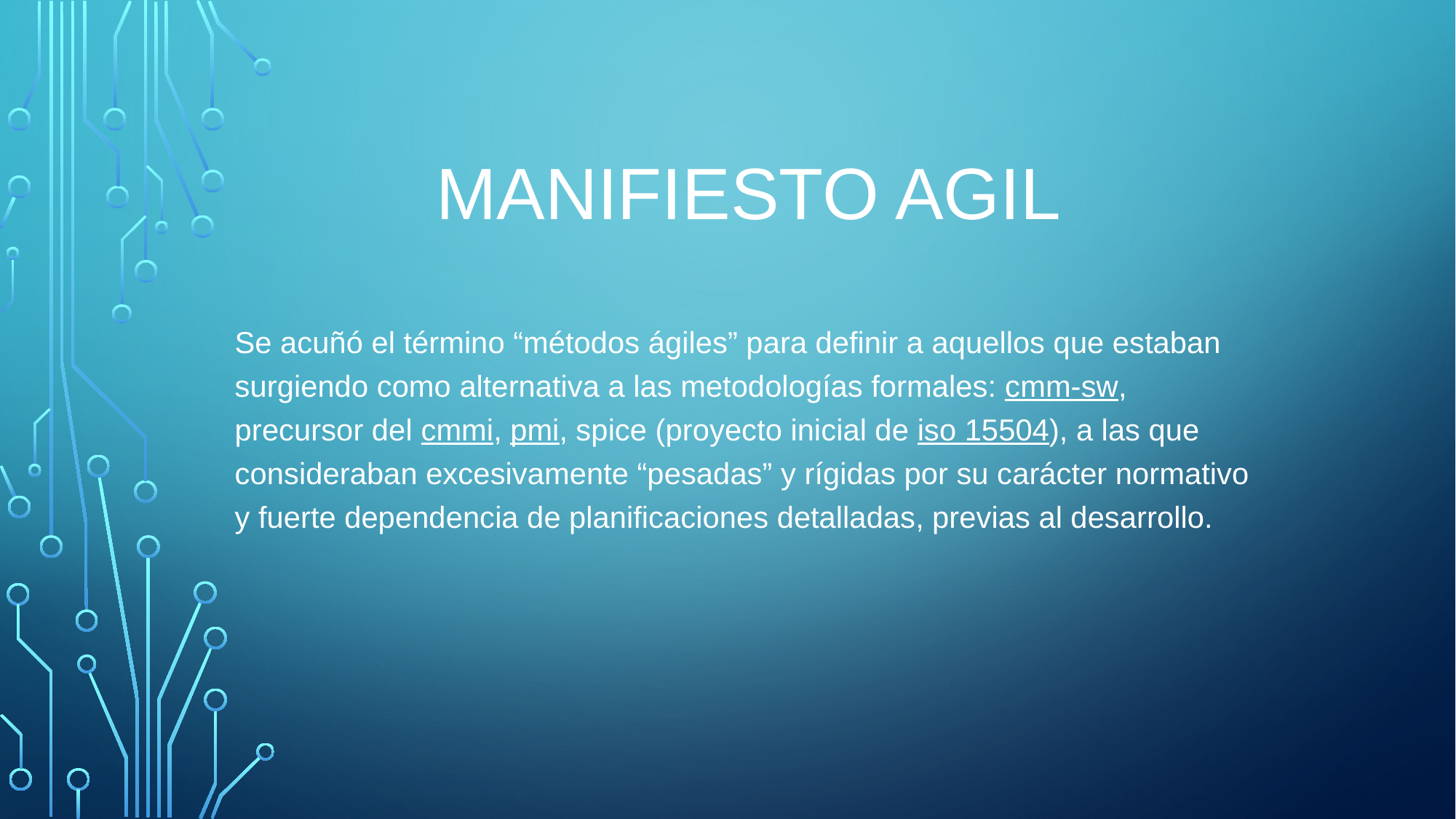

# MANIFIESTO AGIL
Se acuñó el término “métodos ágiles” para definir a aquellos que estaban surgiendo como alternativa a las metodologías formales: cmm-sw, precursor del cmmi, pmi, spice (proyecto inicial de iso 15504), a las que consideraban excesivamente “pesadas” y rígidas por su carácter normativo y fuerte dependencia de planificaciones detalladas, previas al desarrollo.